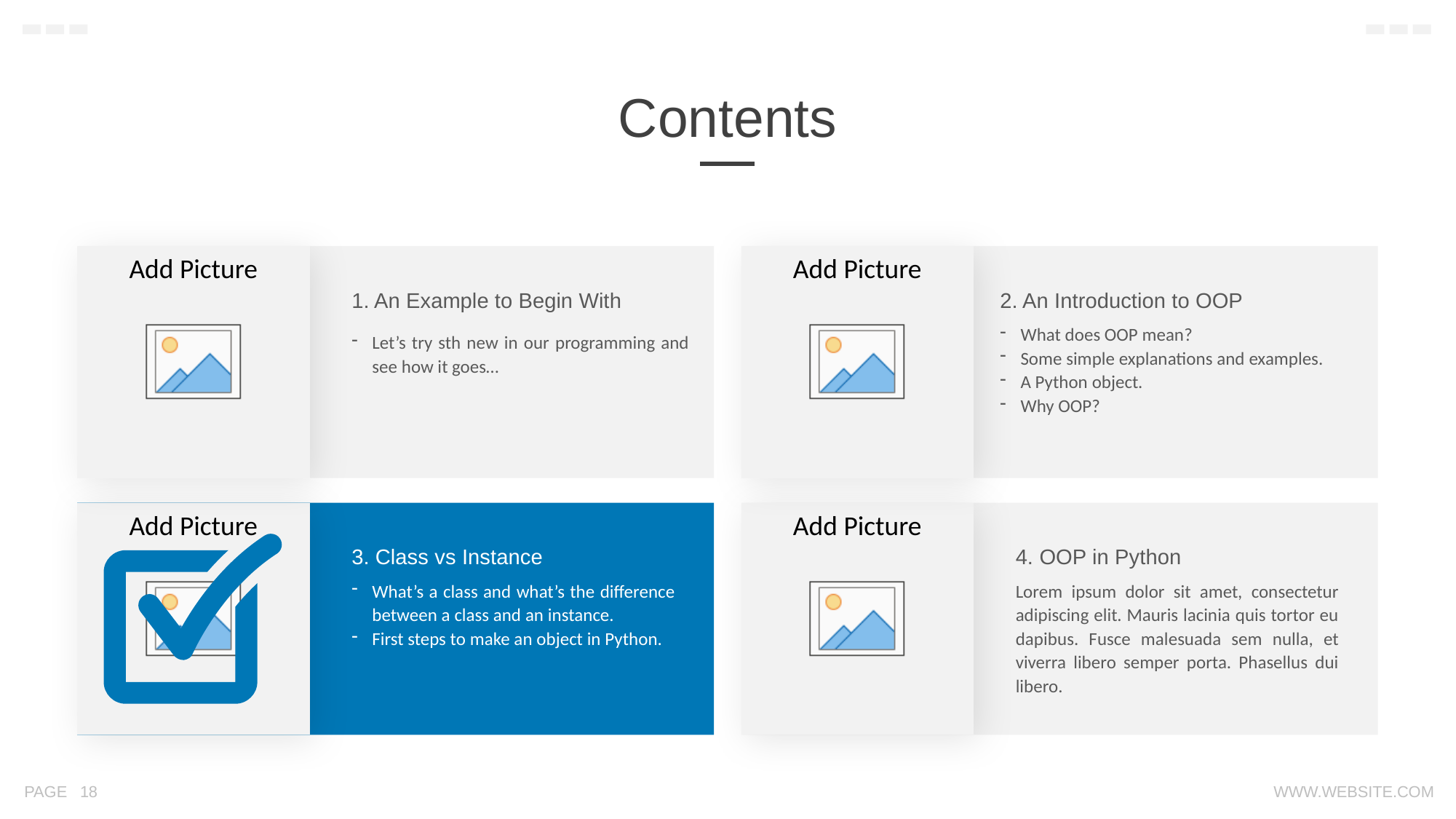

Contents

1. An Example to Begin With
Let’s try sth new in our programming and see how it goes…
2. An Introduction to OOP
What does OOP mean?
Some simple explanations and examples.
A Python object.
Why OOP?

3. Class vs Instance
What’s a class and what’s the difference between a class and an instance.
First steps to make an object in Python.
4. OOP in Python
Lorem ipsum dolor sit amet, consectetur adipiscing elit. Mauris lacinia quis tortor eu dapibus. Fusce malesuada sem nulla, et viverra libero semper porta. Phasellus dui libero.